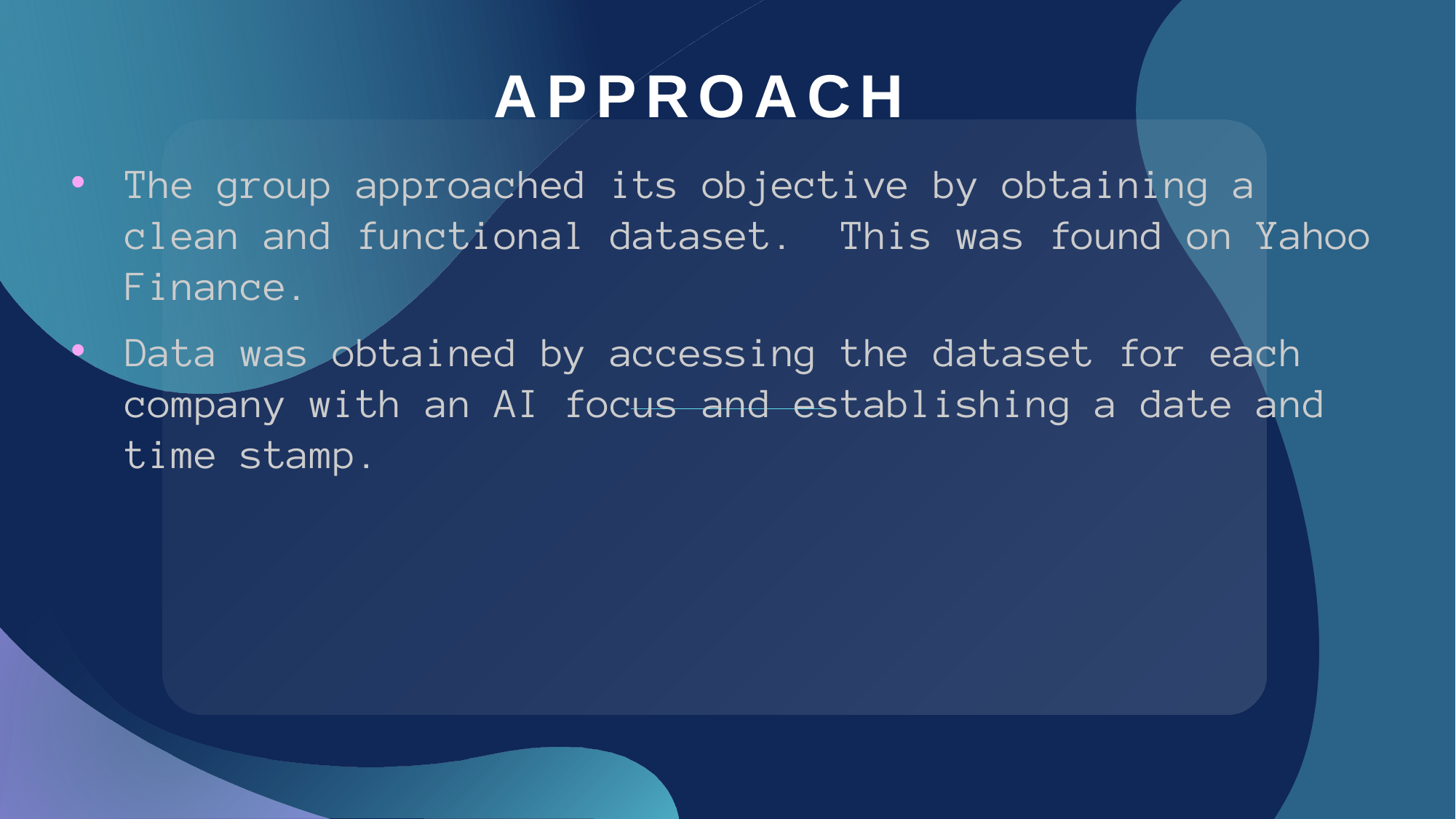

# approach
The group approached its objective by obtaining a clean and functional dataset.  This was found on Yahoo Finance.
Data was obtained by accessing the dataset for each company with an AI focus and establishing a date and time stamp.